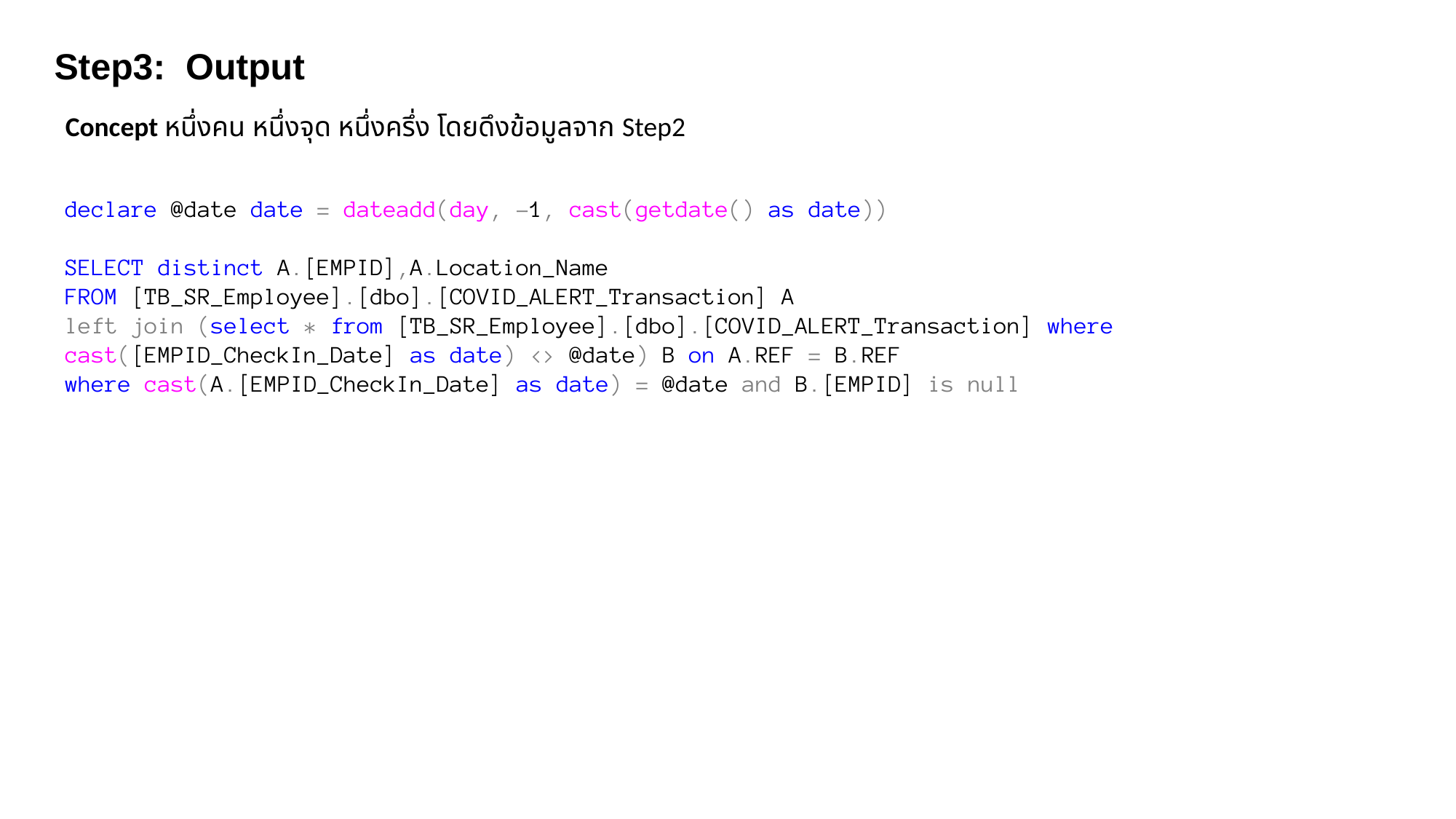

Step3:  Output
Concept หนึ่งคน หนึ่งจุด หนึ่งครึ่ง โดยดึงข้อมูลจาก Step2

declare @date date = dateadd(day, -1, cast(getdate() as date))

SELECT distinct A.[EMPID],A.Location_Name
FROM [TB_SR_Employee].[dbo].[COVID_ALERT_Transaction] A
left join (select * from [TB_SR_Employee].[dbo].[COVID_ALERT_Transaction] where cast([EMPID_CheckIn_Date] as date) <> @date) B on A.REF = B.REF
where cast(A.[EMPID_CheckIn_Date] as date) = @date and B.[EMPID] is null